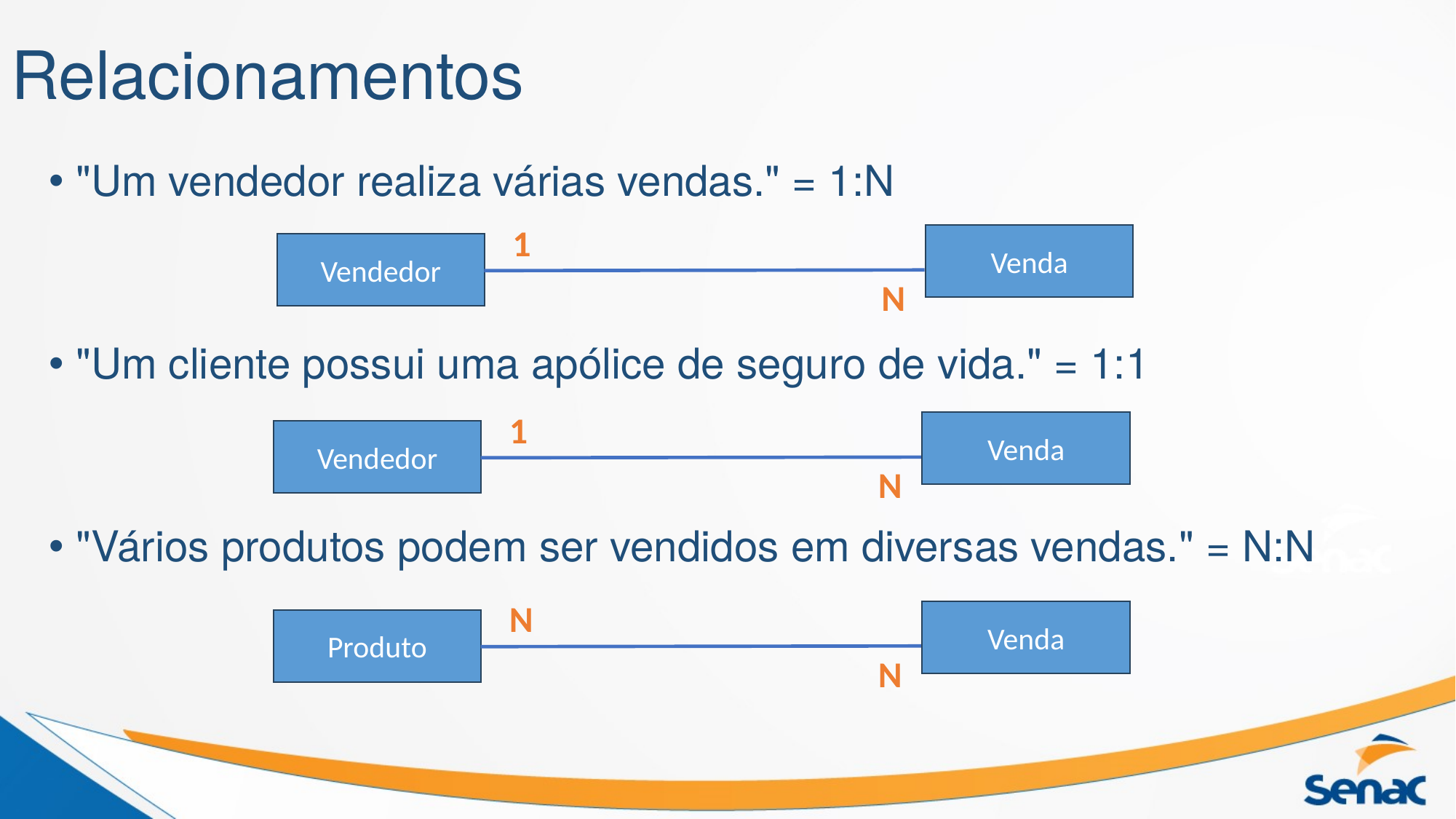

# Relacionamentos
"Um vendedor realiza várias vendas." = 1:N

"Um cliente possui uma apólice de seguro de vida." = 1:1

"Vários produtos podem ser vendidos em diversas vendas." = N:N

1
Venda
Vendedor
N
1
Venda
Vendedor
N
N
Venda
Produto
N